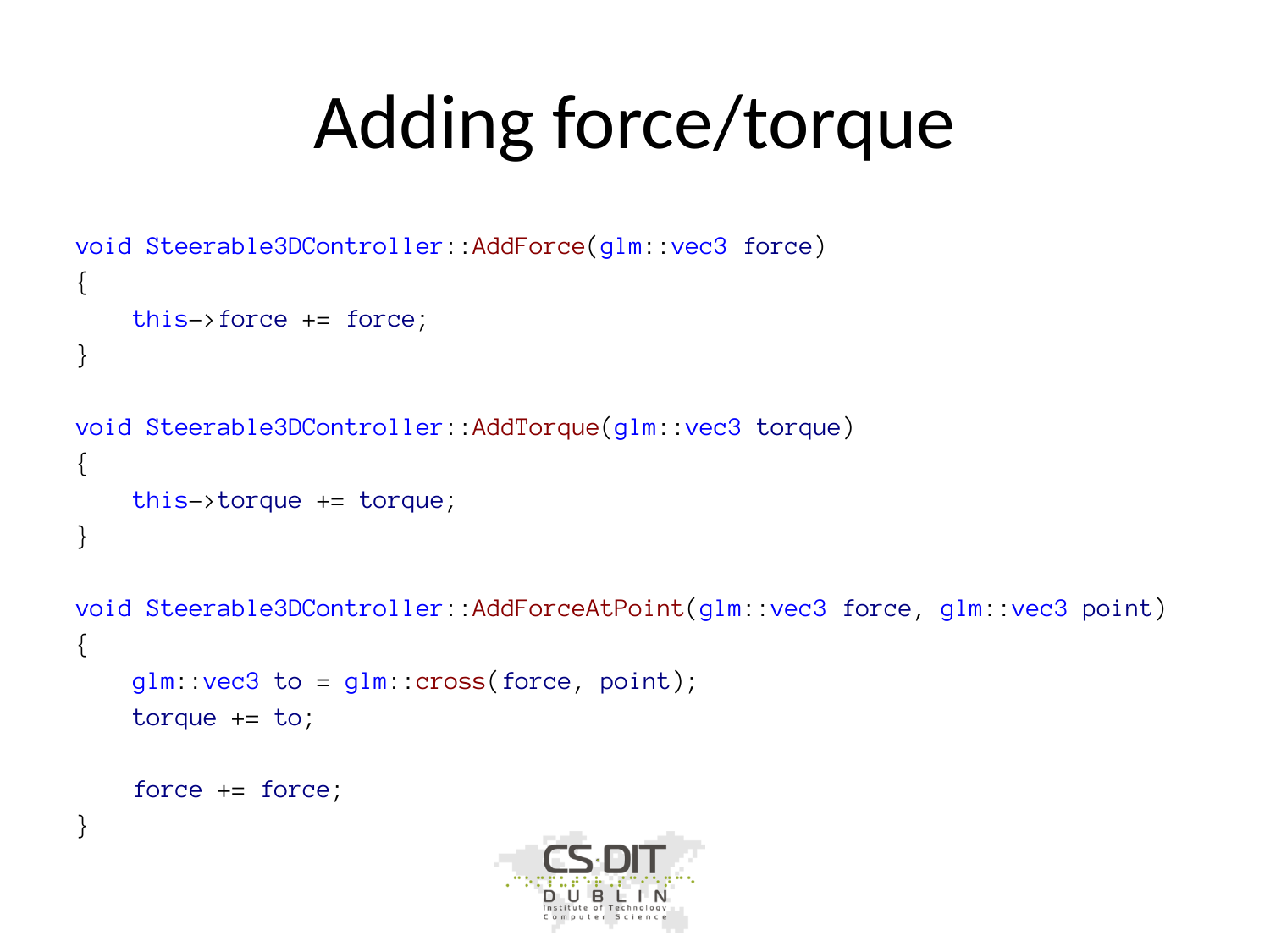

# Adding force/torque
void Steerable3DController::AddForce(glm::vec3 force)
{
    this->force += force;
}

void Steerable3DController::AddTorque(glm::vec3 torque)
{
    this->torque += torque;
}

void Steerable3DController::AddForceAtPoint(glm::vec3 force, glm::vec3 point)
{
    glm::vec3 to = glm::cross(force, point);
    torque += to;

    force += force;
}